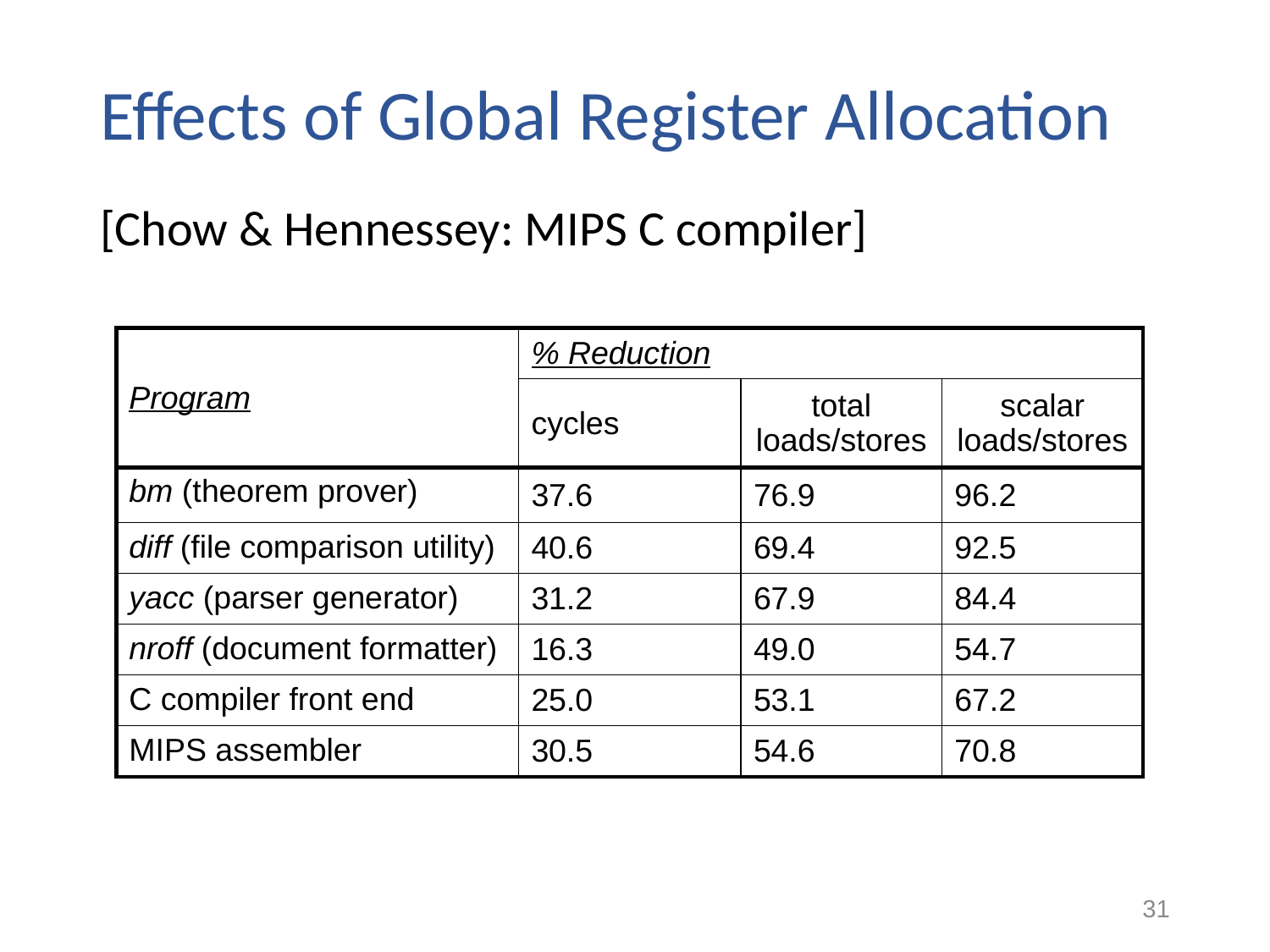

# Effects of Global Register Allocation
[Chow & Hennessey: MIPS C compiler]

| Program | % Reduction |  |  |
| --- | --- | --- | --- |
|  | cycles | total loads/stores | scalar loads/stores |
| bm (theorem prover) | 37.6 | 76.9 | 96.2 |
| diff (file comparison utility) | 40.6 | 69.4 | 92.5 |
| yacc (parser generator) | 31.2 | 67.9 | 84.4 |
| nroff (document formatter) | 16.3 | 49.0 | 54.7 |
| C compiler front end | 25.0 | 53.1 | 67.2 |
| MIPS assembler | 30.5 | 54.6 | 70.8 |
31